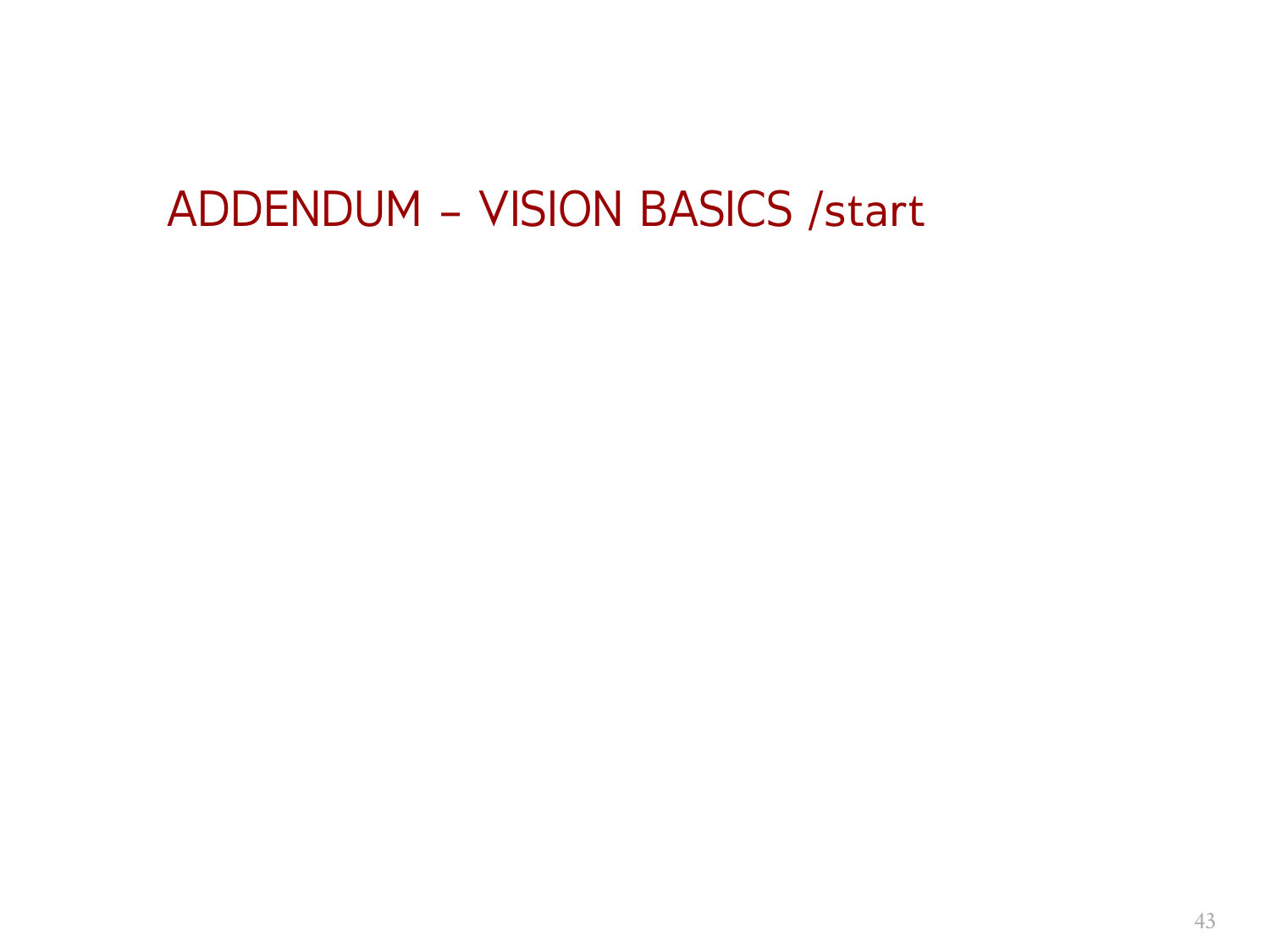

# ADDENDUM – VISION BASICS /start

43